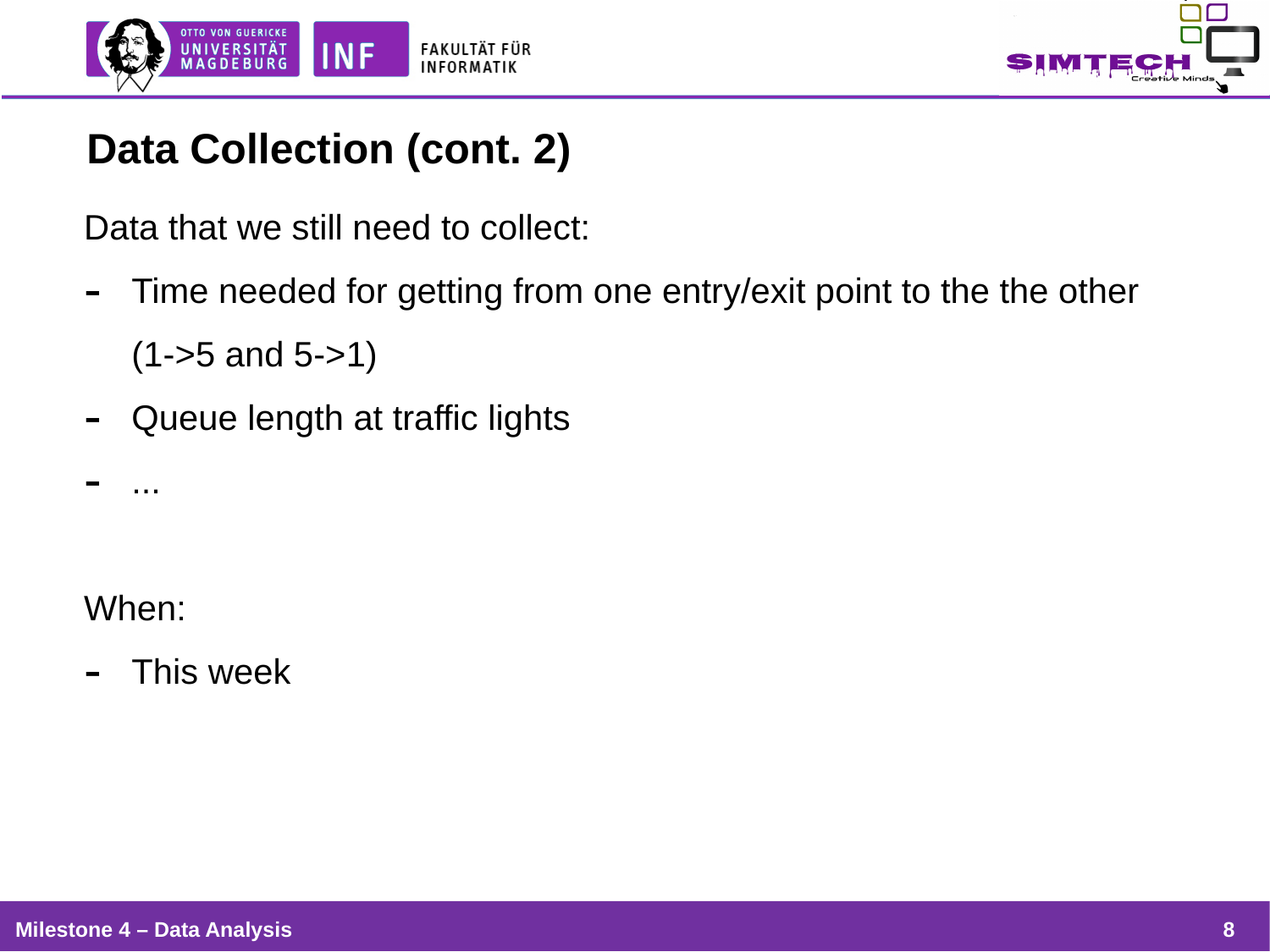

# Data Collection (cont. 2)
Data that we still need to collect:
Time needed for getting from one entry/exit point to the the other (1->5 and 5->1)
Queue length at traffic lights
...

When:
This week

Milestone 4 – Data Analysis